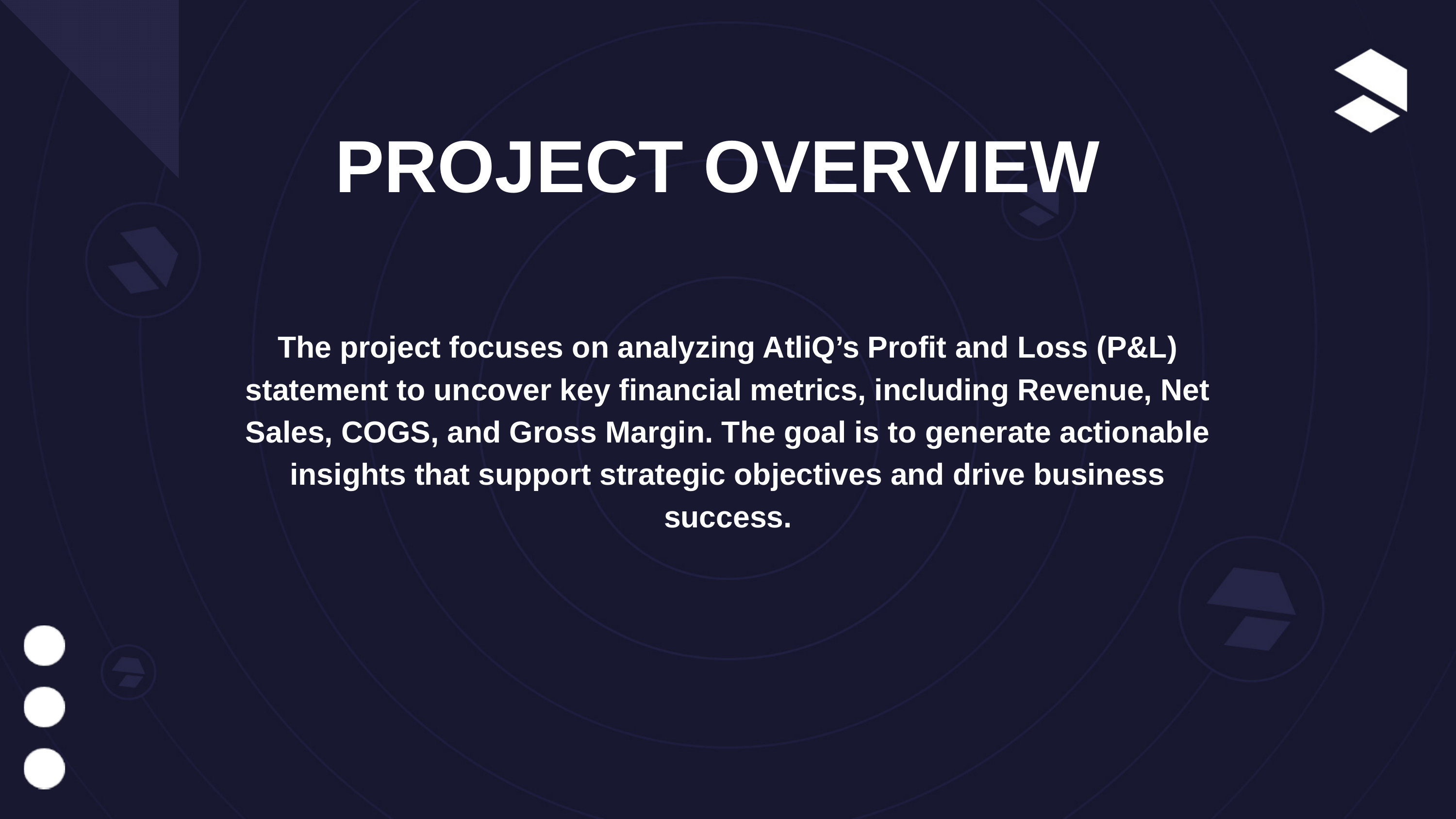

PROJECT OVERVIEW
The project focuses on analyzing AtliQ’s Profit and Loss (P&L) statement to uncover key financial metrics, including Revenue, Net Sales, COGS, and Gross Margin. The goal is to generate actionable insights that support strategic objectives and drive business success.